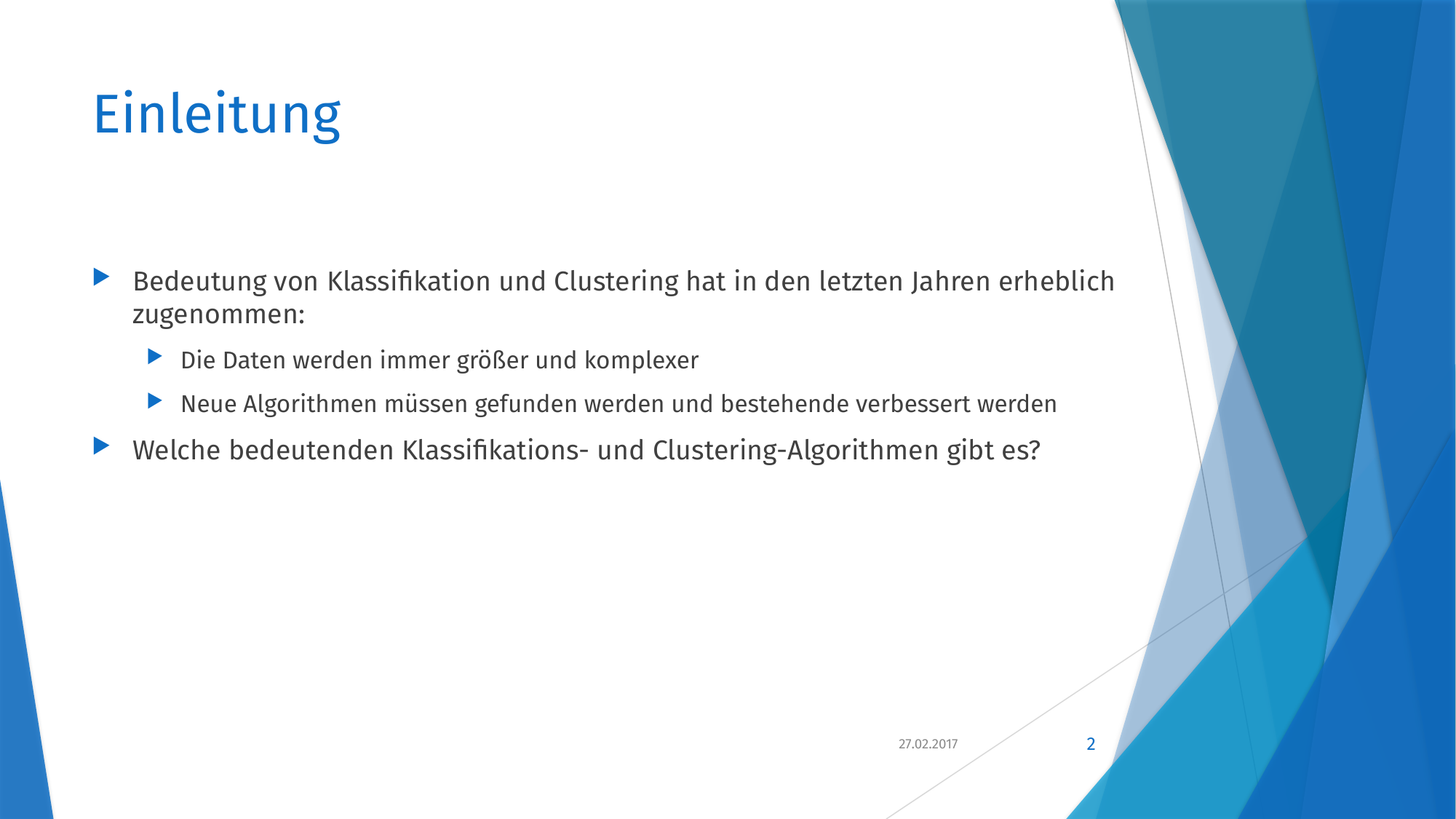

# Einleitung
Bedeutung von Klassifikation und Clustering hat in den letzten Jahren erheblich zugenommen:
Die Daten werden immer größer und komplexer
Neue Algorithmen müssen gefunden werden und bestehende verbessert werden
Welche bedeutenden Klassifikations- und Clustering-Algorithmen gibt es?
27.02.2017
2